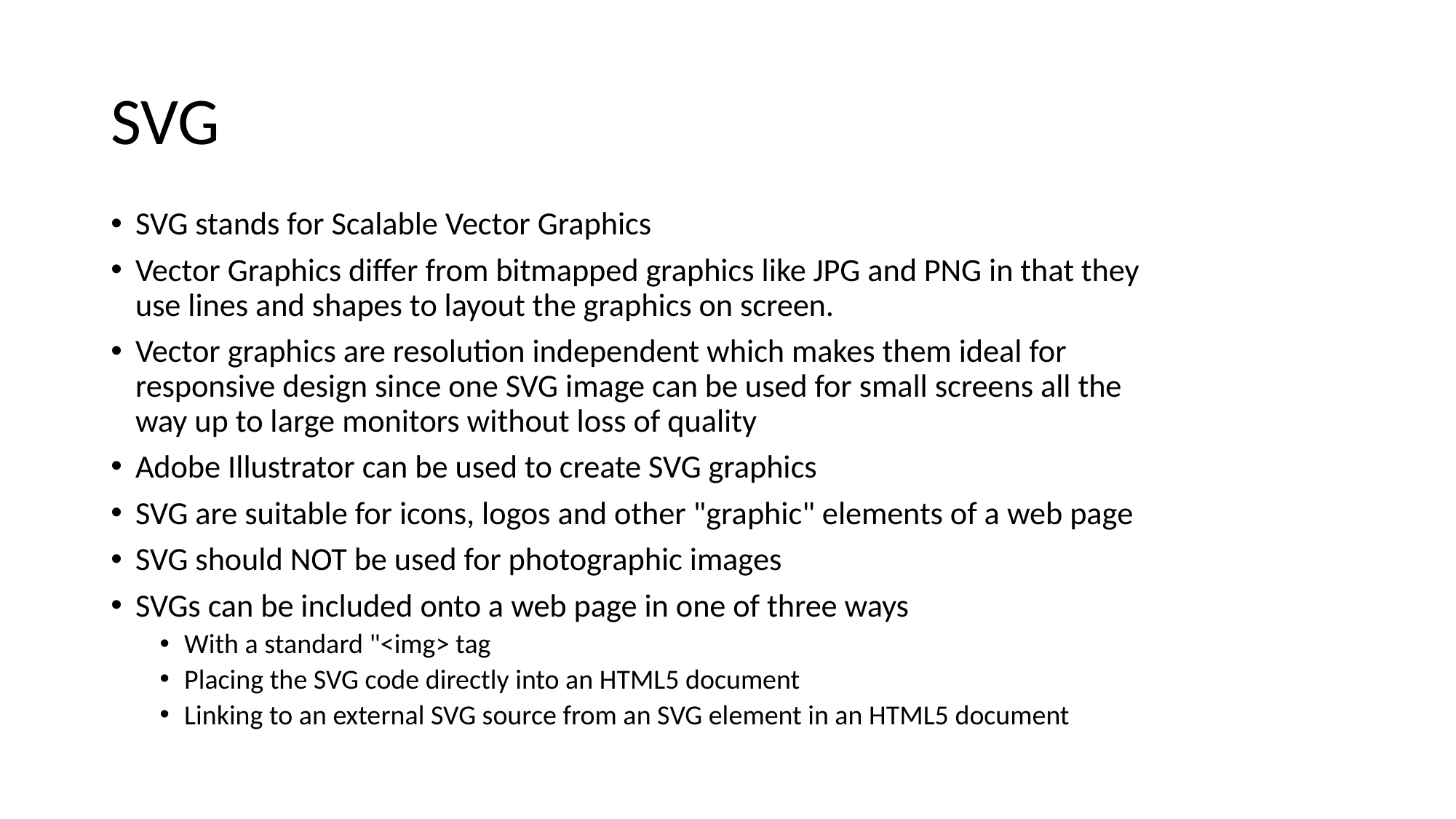

# SVG
SVG stands for Scalable Vector Graphics
Vector Graphics differ from bitmapped graphics like JPG and PNG in that they use lines and shapes to layout the graphics on screen.
Vector graphics are resolution independent which makes them ideal for responsive design since one SVG image can be used for small screens all the way up to large monitors without loss of quality
Adobe Illustrator can be used to create SVG graphics
SVG are suitable for icons, logos and other "graphic" elements of a web page
SVG should NOT be used for photographic images
SVGs can be included onto a web page in one of three ways
With a standard "<img> tag
Placing the SVG code directly into an HTML5 document
Linking to an external SVG source from an SVG element in an HTML5 document